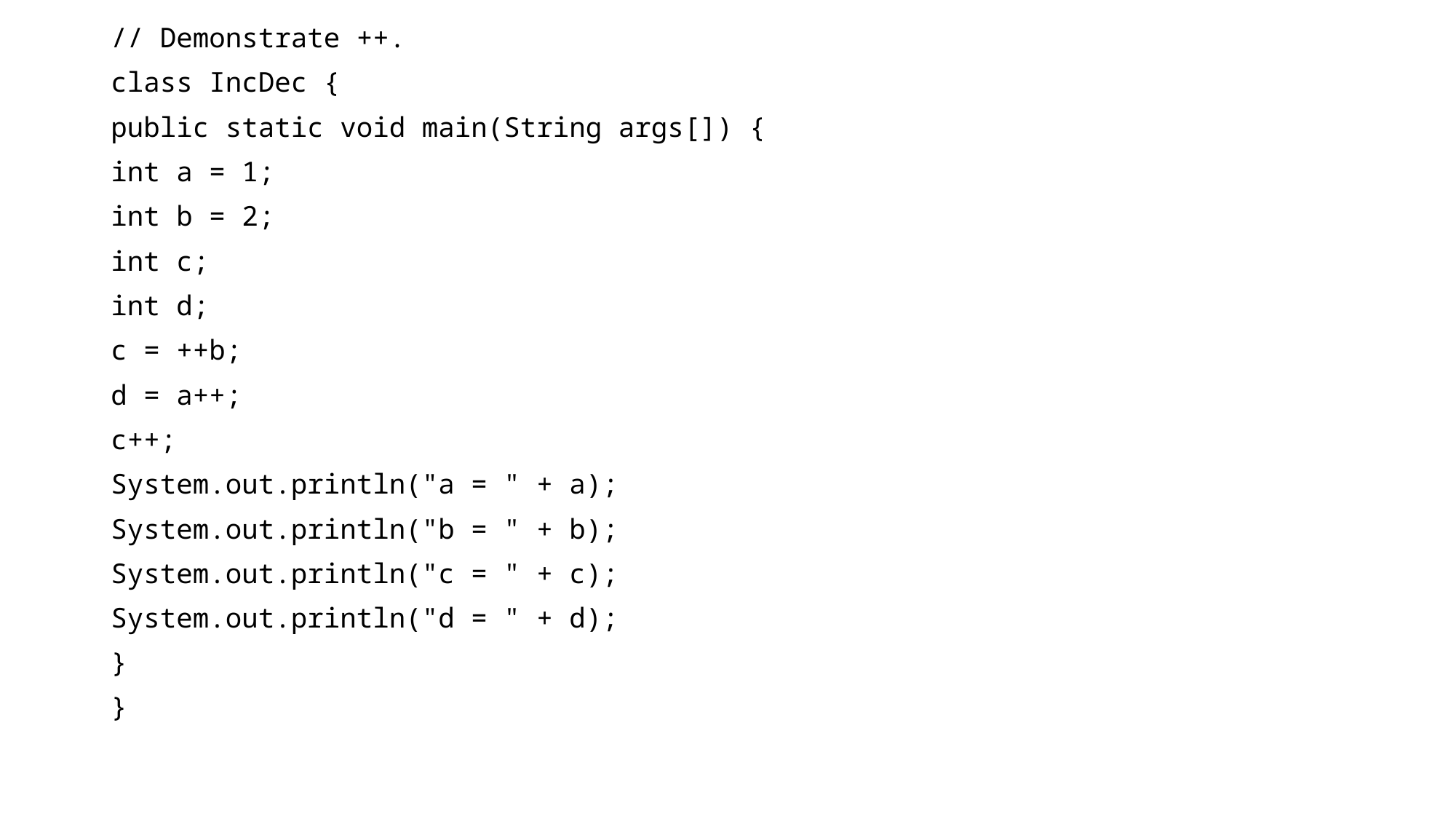

// Demonstrate ++.
class IncDec {
public static void main(String args[]) {
int a = 1;
int b = 2;
int c;
int d;
c = ++b;
d = a++;
c++;
System.out.println("a = " + a);
System.out.println("b = " + b);
System.out.println("c = " + c);
System.out.println("d = " + d);
}
}